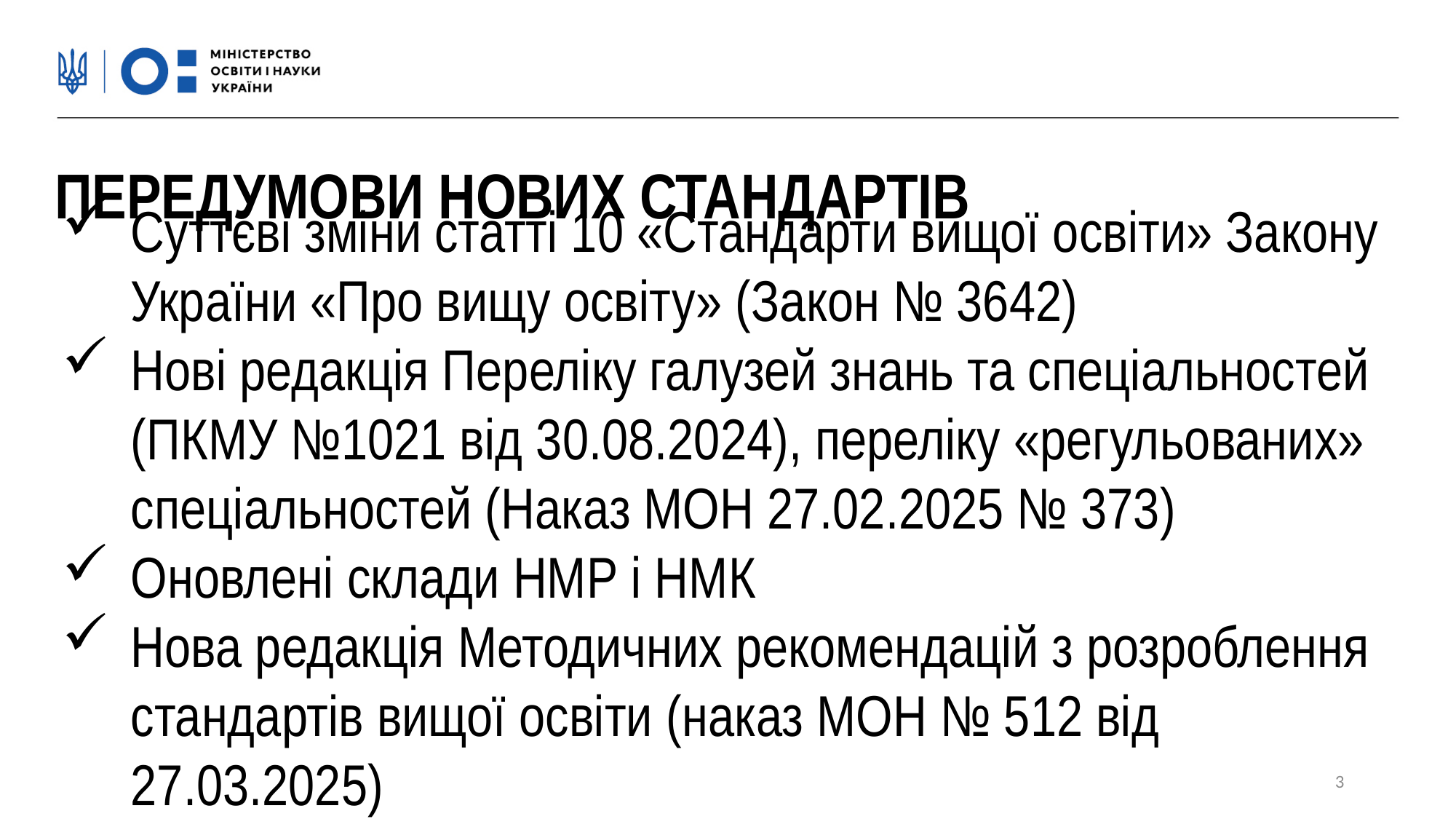

ПЕРЕДУМОВИ НОВИХ СТАНДАРТІВ
Суттєві зміни статті 10 «Стандарти вищої освіти» Закону України «Про вищу освіту» (Закон № 3642)
Нові редакція Переліку галузей знань та спеціальностей (ПКМУ №1021 від 30.08.2024), переліку «регульованих» спеціальностей (Наказ МОН 27.02.2025 № 373)
Оновлені склади НМР і НМК
Нова редакція Методичних рекомендацій з розроблення стандартів вищої освіти (наказ МОН № 512 від 27.03.2025)
3